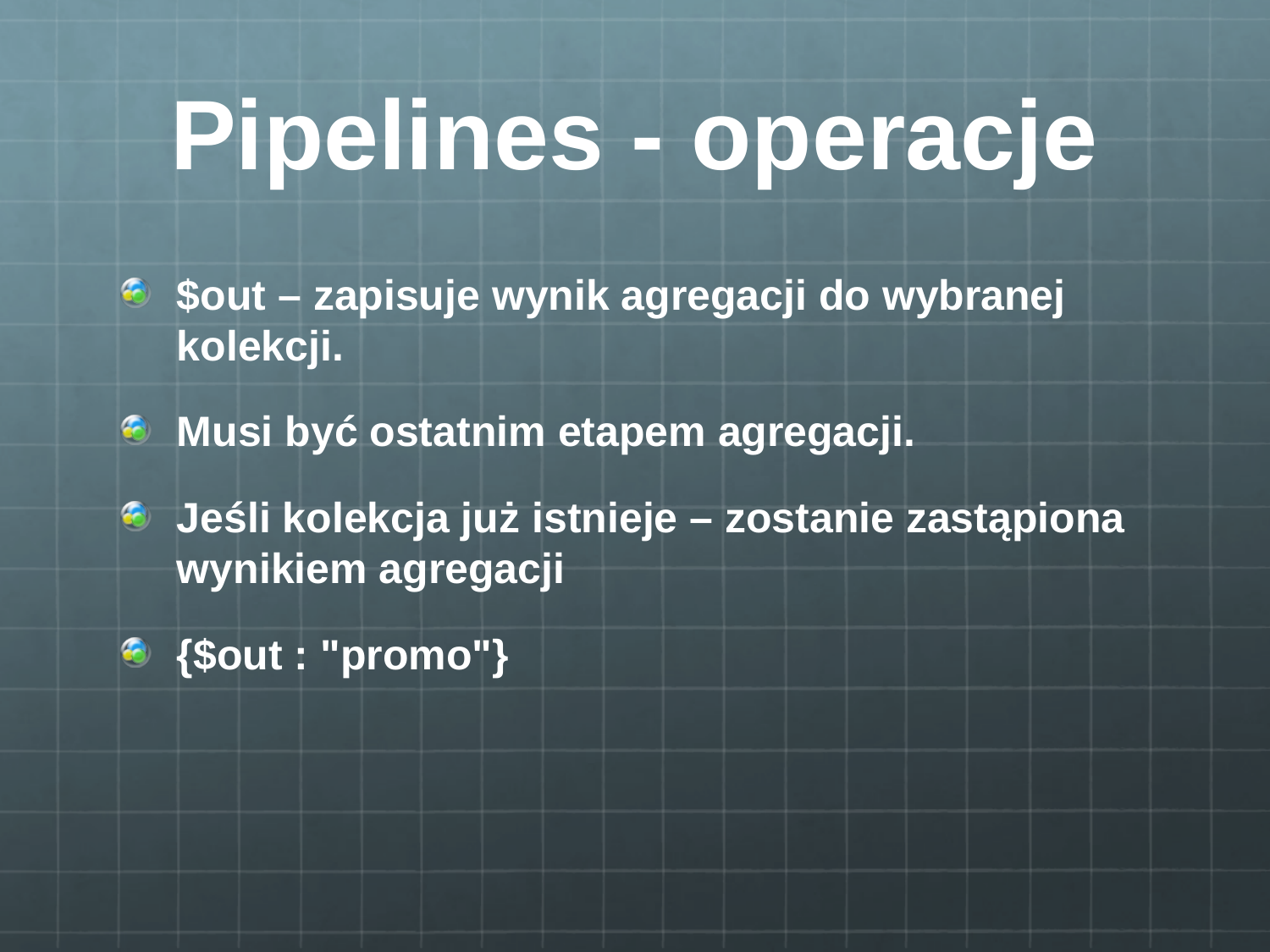

# Pipelines - operacje
$out – zapisuje wynik agregacji do wybranej kolekcji.
Musi być ostatnim etapem agregacji.
Jeśli kolekcja już istnieje – zostanie zastąpiona wynikiem agregacji
{$out : "promo"}